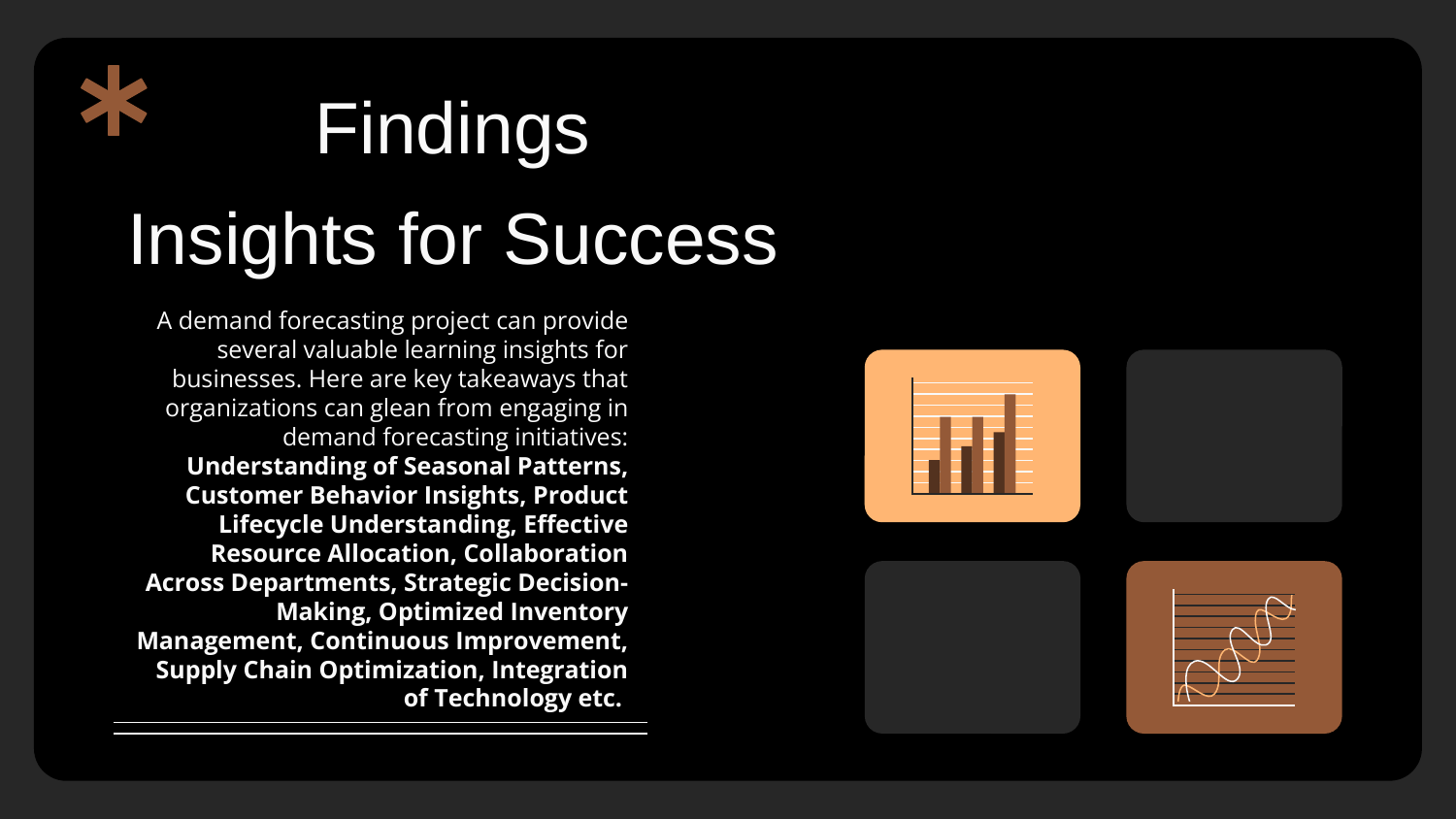

# Findings Insights for Success
A demand forecasting project can provide several valuable learning insights for businesses. Here are key takeaways that organizations can glean from engaging in demand forecasting initiatives: Understanding of Seasonal Patterns, Customer Behavior Insights, Product Lifecycle Understanding, Effective Resource Allocation, Collaboration Across Departments, Strategic Decision-Making, Optimized Inventory Management, Continuous Improvement, Supply Chain Optimization, Integration of Technology etc.